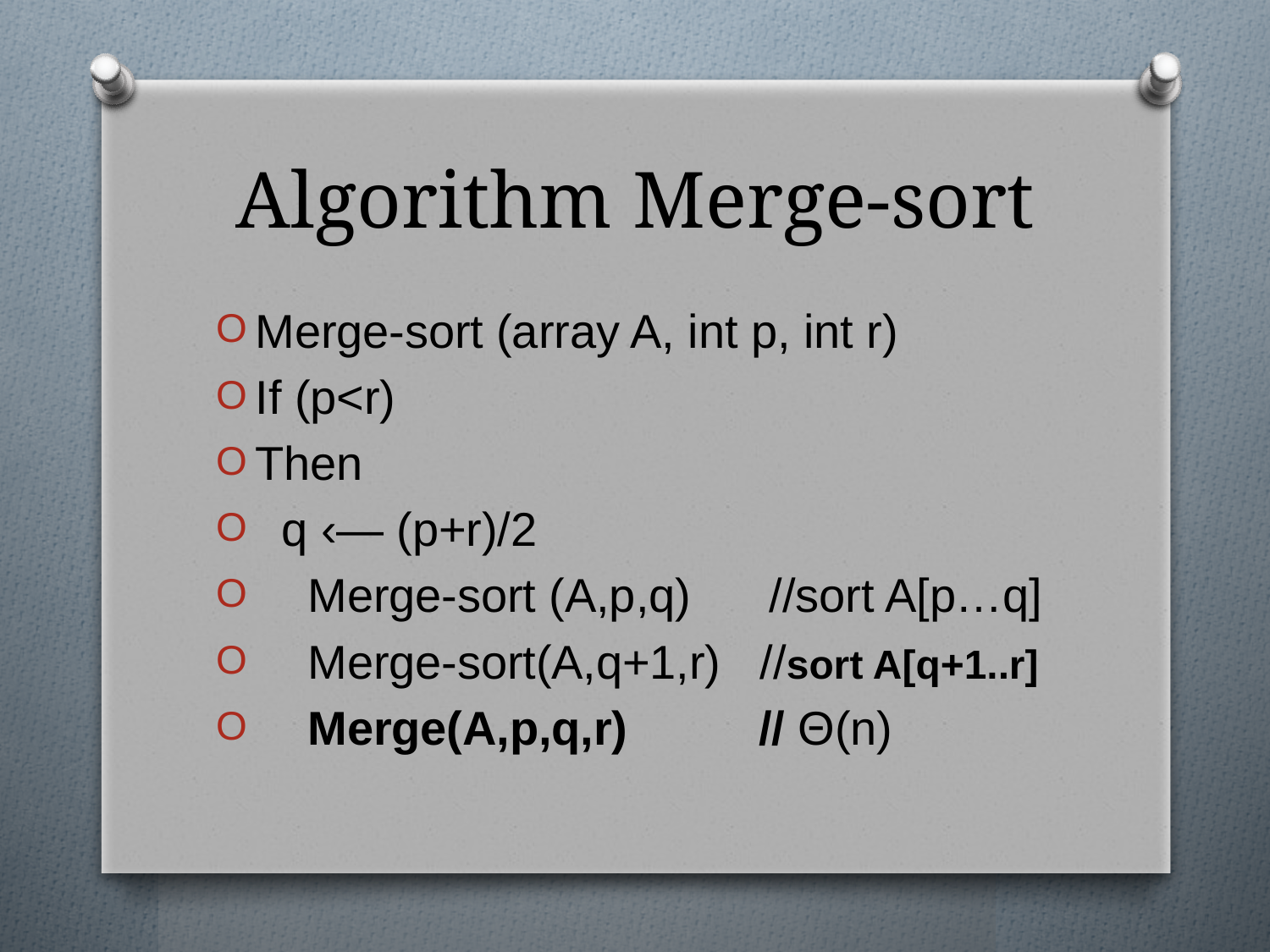

# Algorithm Merge-sort
Merge-sort (array A, int p, int r)
If (p<r)
Then
  q ‹— (p+r)/2
    Merge-sort (A,p,q)      //sort A[p…q]
    Merge-sort(A,q+1,r)   //sort A[q+1..r]
    Merge(A,p,q,r)          // Θ(n)